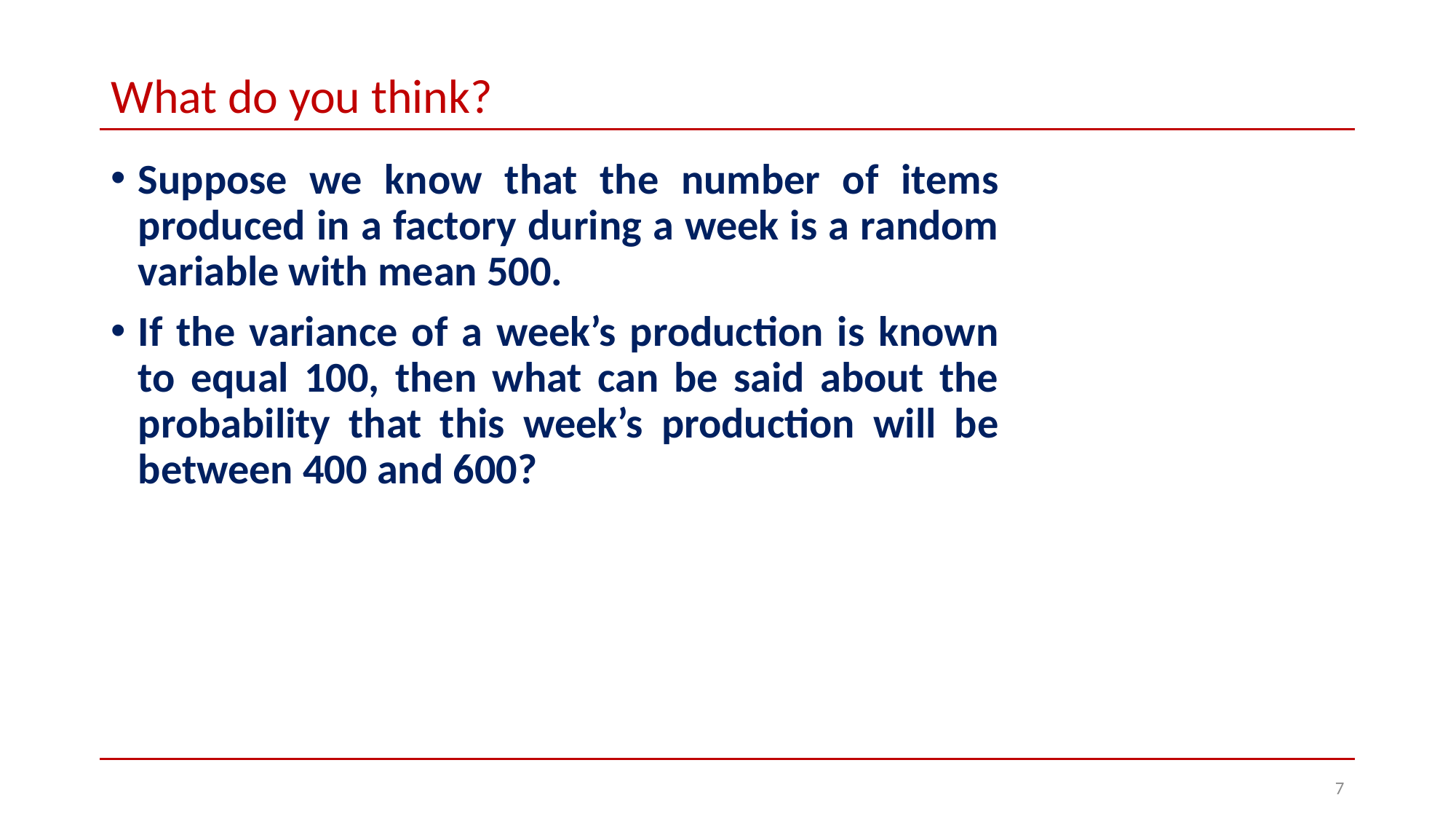

# What do you think?
Suppose we know that the number of items produced in a factory during a week is a random variable with mean 500.
If the variance of a week’s production is known to equal 100, then what can be said about the probability that this week’s production will be between 400 and 600?
7